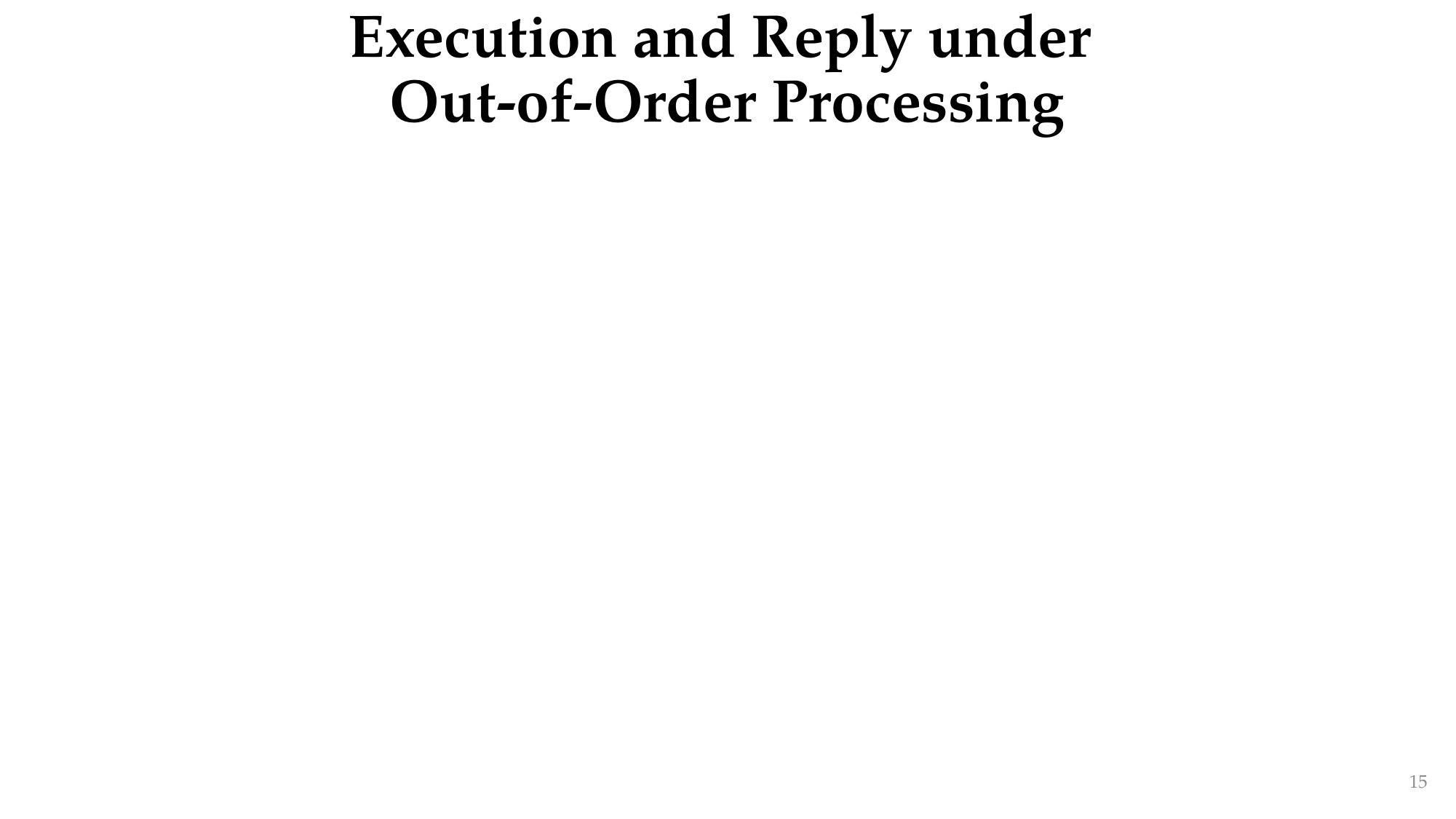

# Execution and Reply under Out-of-Order Processing
15